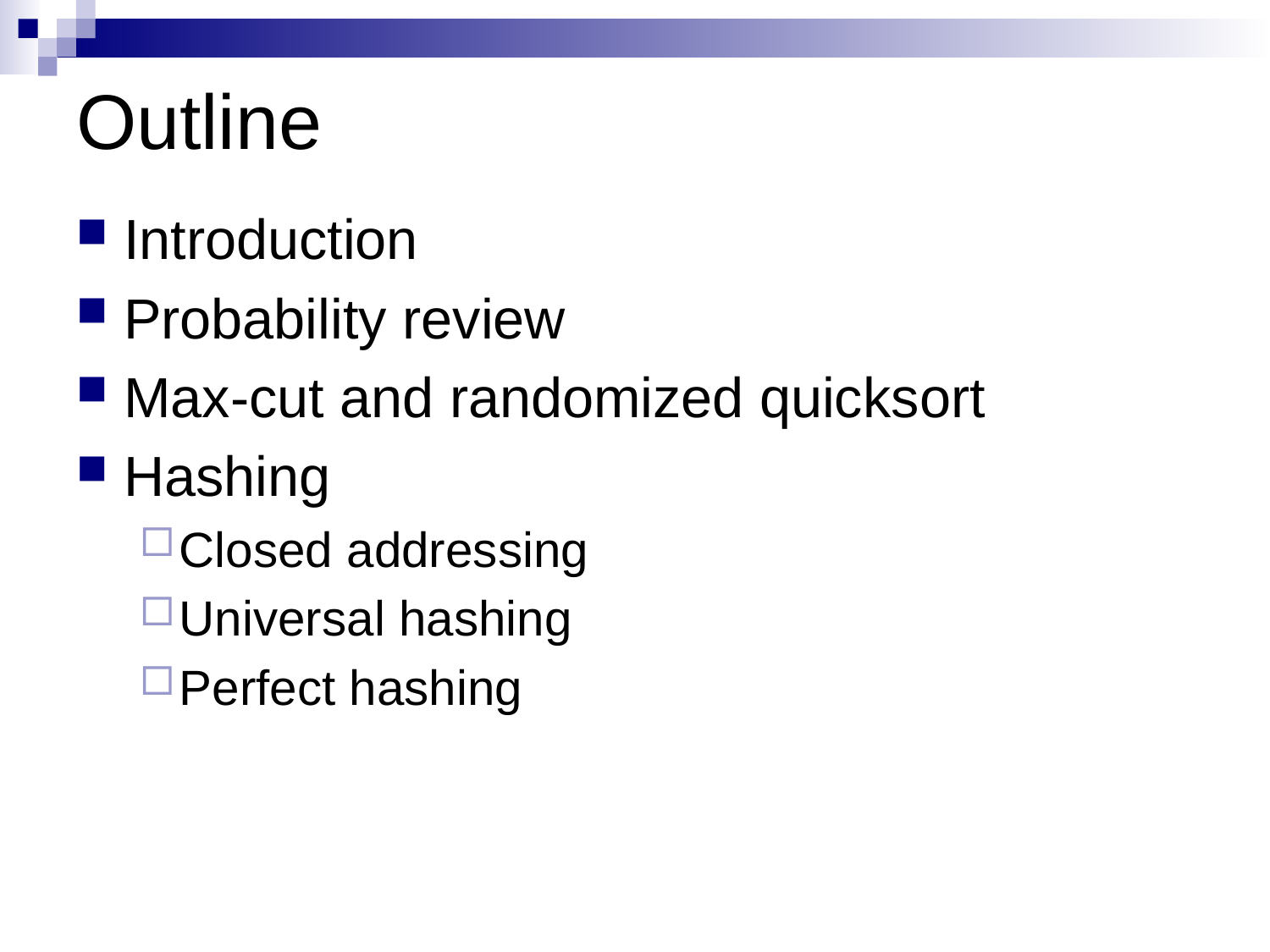

# Outline
Introduction
Probability review
Max-cut and randomized quicksort
Hashing
Closed addressing
Universal hashing
Perfect hashing